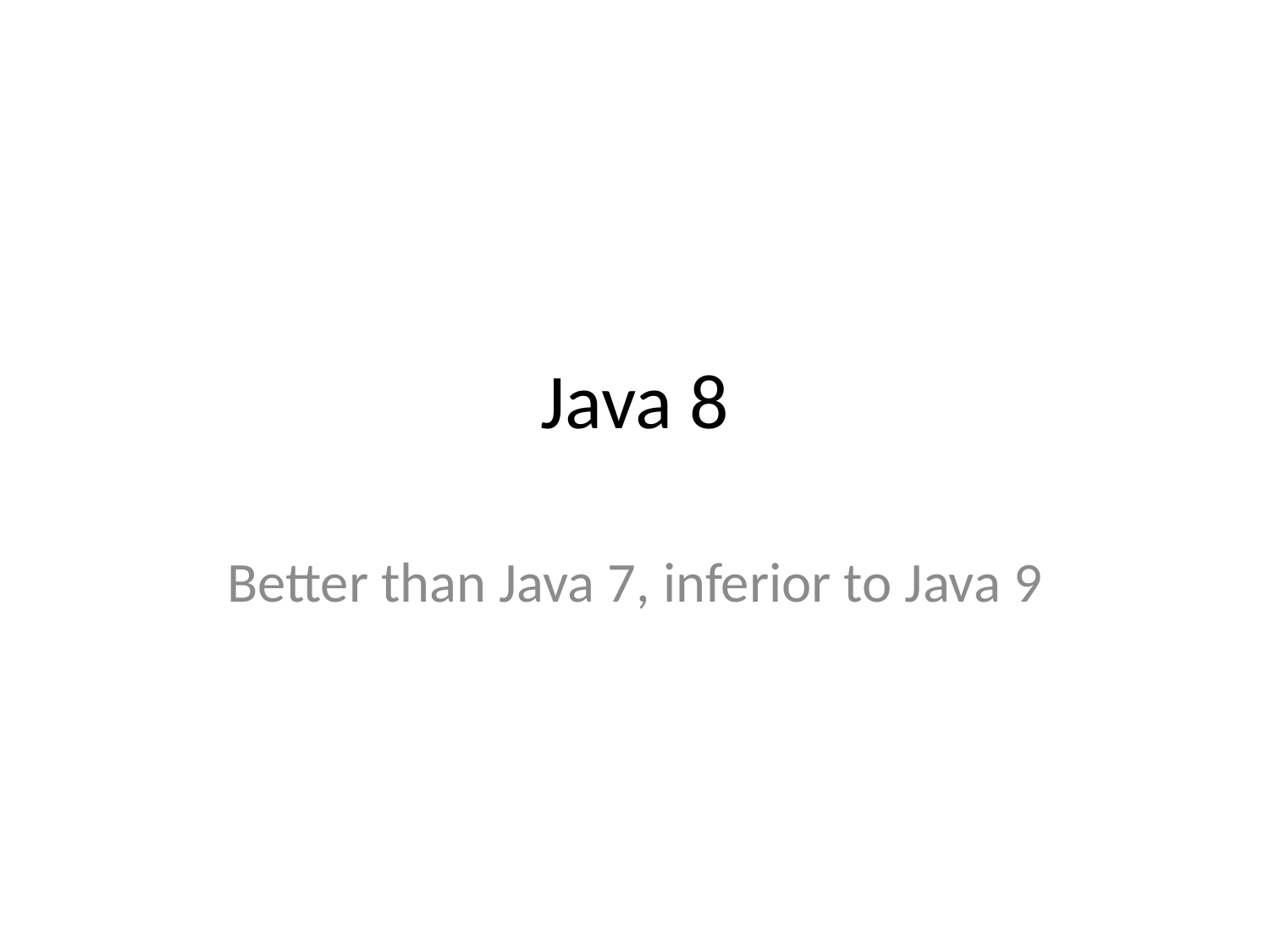

# Java 8
Better than Java 7, inferior to Java 9